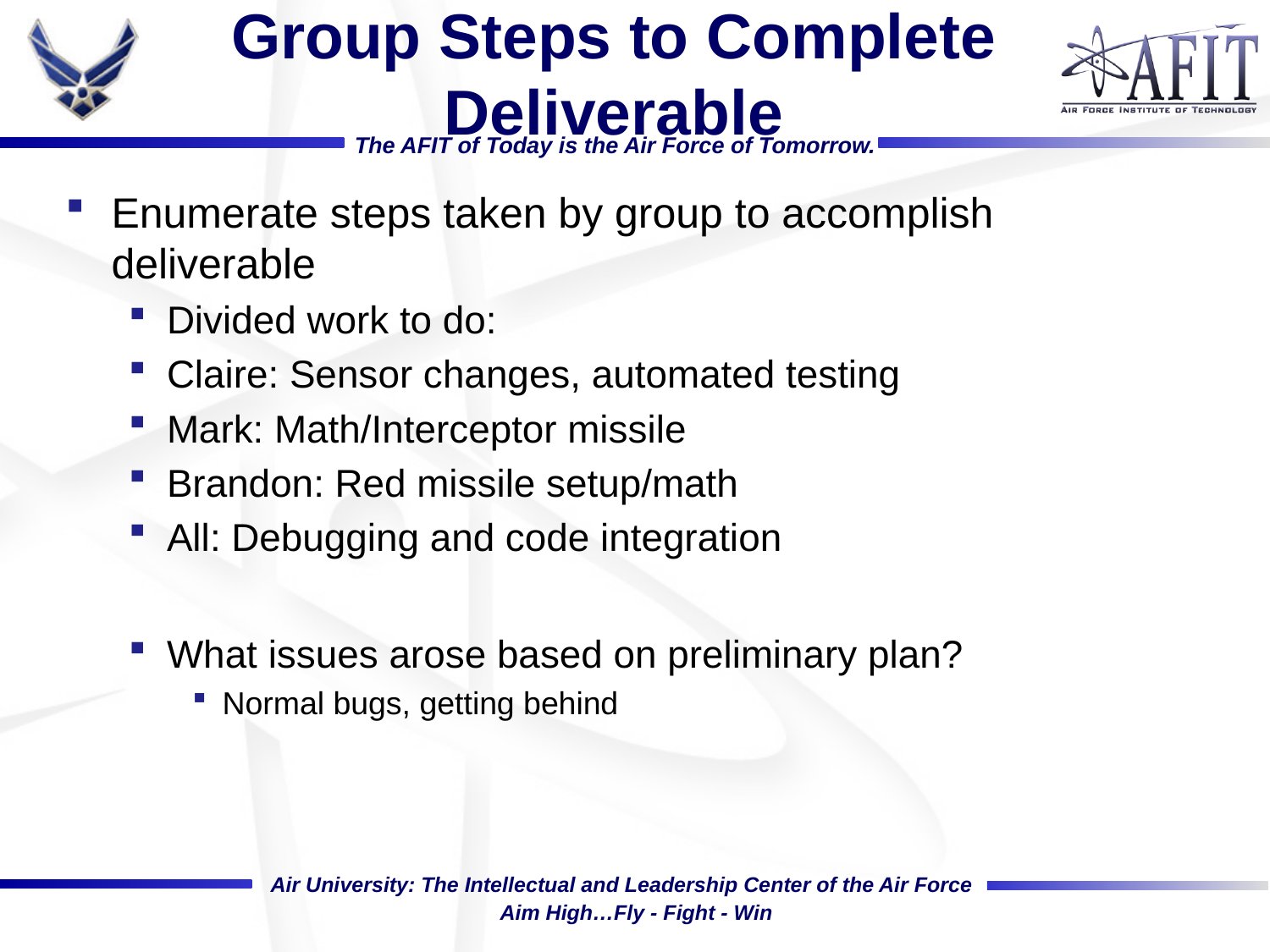

# Group Steps to Complete Deliverable
Enumerate steps taken by group to accomplish deliverable
Divided work to do:
Claire: Sensor changes, automated testing
Mark: Math/Interceptor missile
Brandon: Red missile setup/math
All: Debugging and code integration

What issues arose based on preliminary plan?
Normal bugs, getting behind